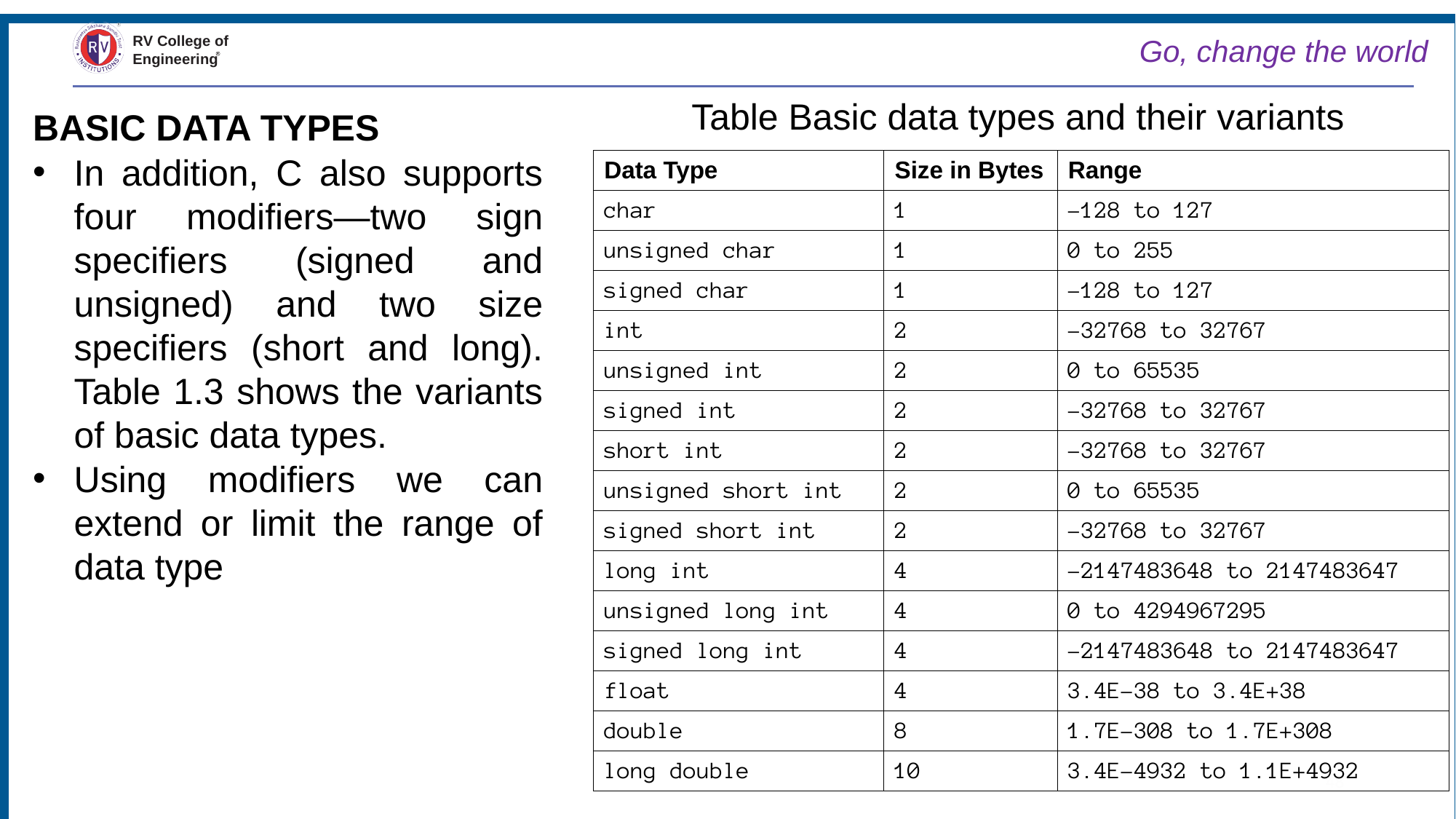

Go, change the world
RV College of
Engineering

Table Basic data types and their variants
BASIC DATA TYPES
In addition, C also supports four modifiers—two sign specifiers (signed and unsigned) and two size specifiers (short and long). Table 1.3 shows the variants of basic data types.
Using modifiers we can extend or limit the range of data type

| Data Type | Size in Bytes | Range |
| --- | --- | --- |
| char | 1 | –128 to 127 |
| unsigned char | 1 | 0 to 255 |
| signed char | 1 | –128 to 127 |
| int | 2 | –32768 to 32767 |
| unsigned int | 2 | 0 to 65535 |
| signed int | 2 | –32768 to 32767 |
| short int | 2 | –32768 to 32767 |
| unsigned short int | 2 | 0 to 65535 |
| signed short int | 2 | –32768 to 32767 |
| long int | 4 | –2147483648 to 2147483647 |
| unsigned long int | 4 | 0 to 4294967295 |
| signed long int | 4 | –2147483648 to 2147483647 |
| float | 4 | 3.4E–38 to 3.4E+38 |
| double | 8 | 1.7E–308 to 1.7E+308 |
| long double | 10 | 3.4E–4932 to 1.1E+4932 |
48